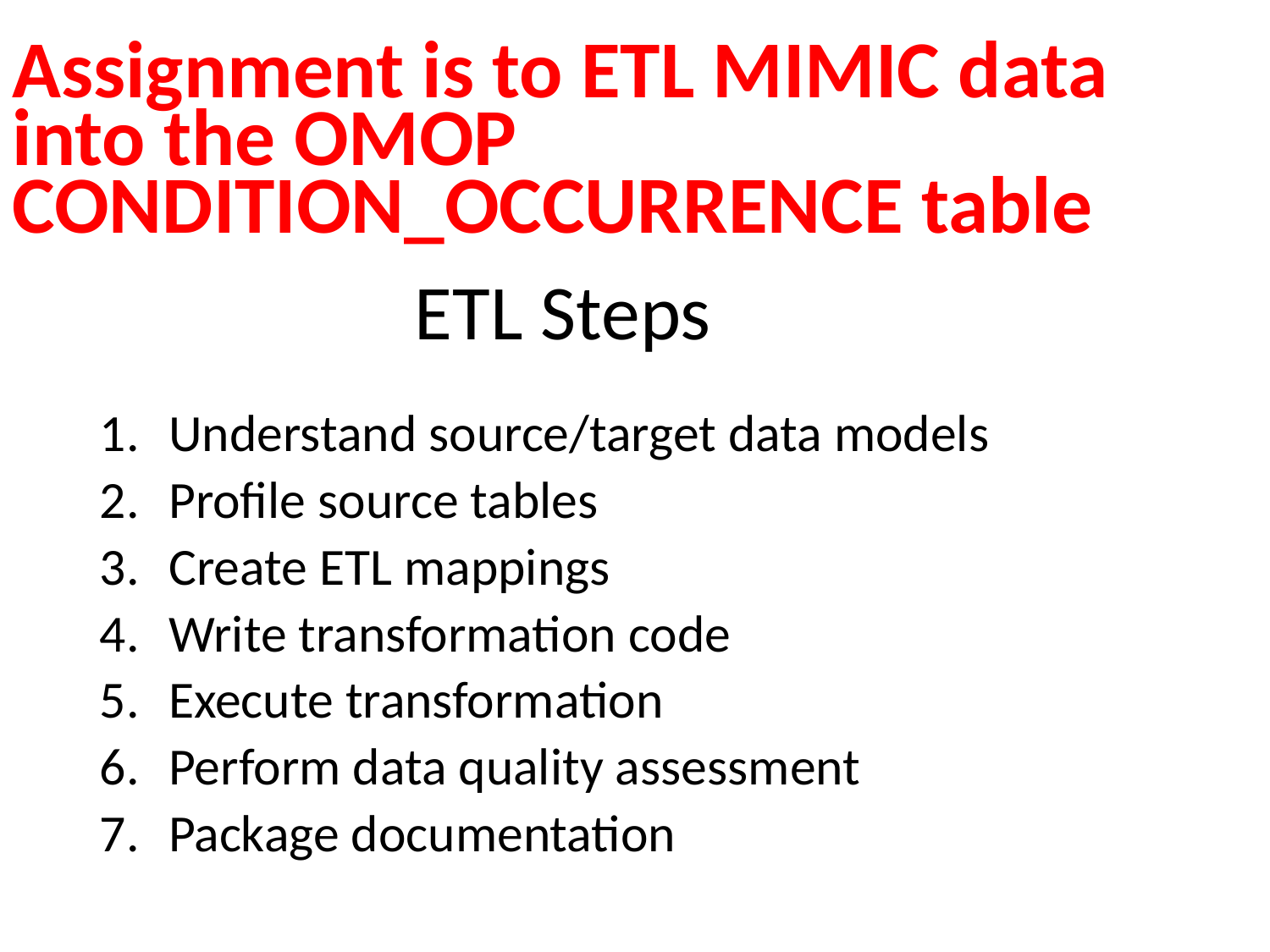

Assignment is to ETL MIMIC data into the OMOP CONDITION_OCCURRENCE table
ETL Steps
Understand source/target data models
Profile source tables
Create ETL mappings
Write transformation code
Execute transformation
Perform data quality assessment
Package documentation